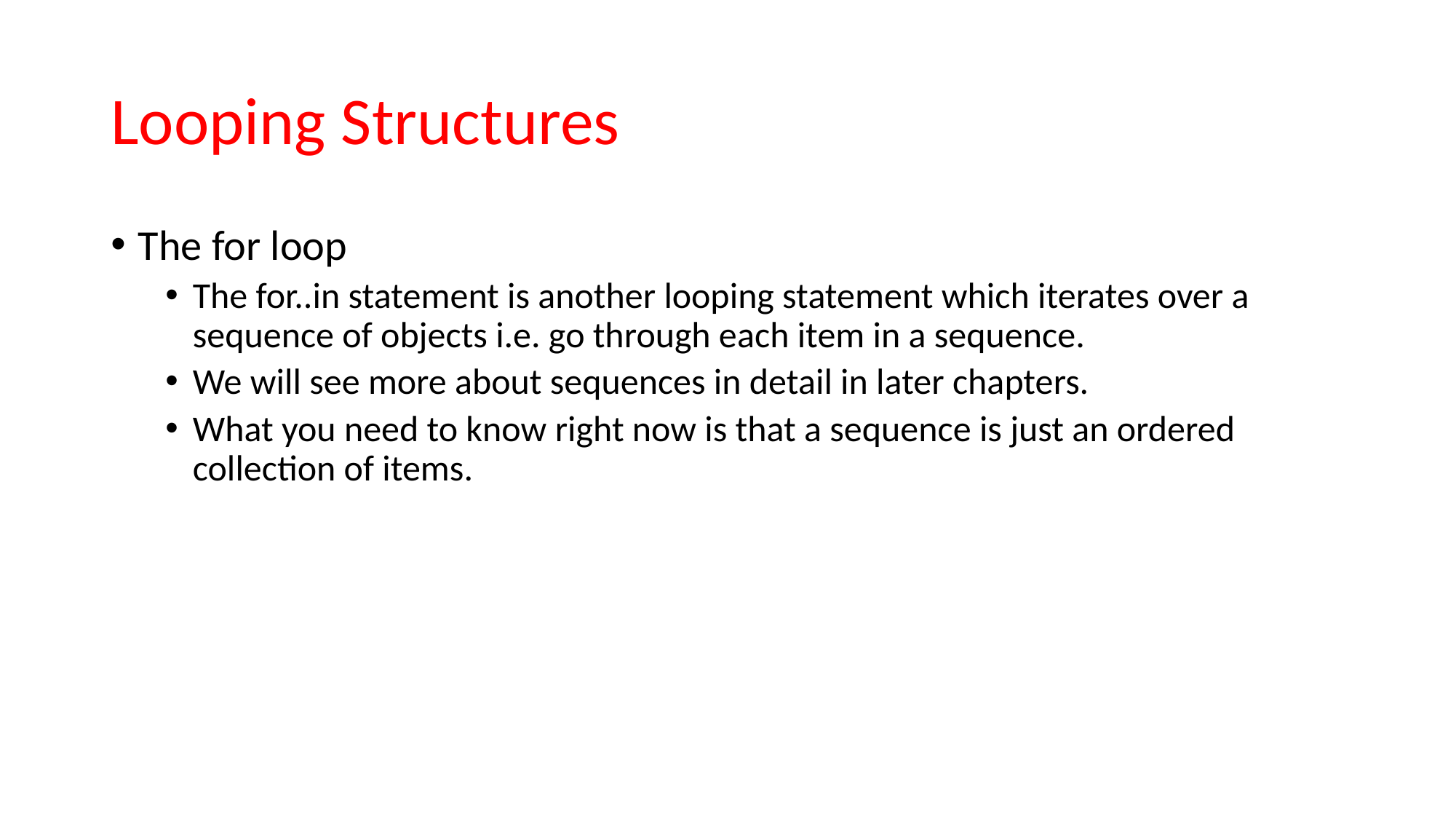

# Looping Structures
The for loop
The for..in statement is another looping statement which iterates over a sequence of objects i.e. go through each item in a sequence.
We will see more about sequences in detail in later chapters.
What you need to know right now is that a sequence is just an ordered collection of items.